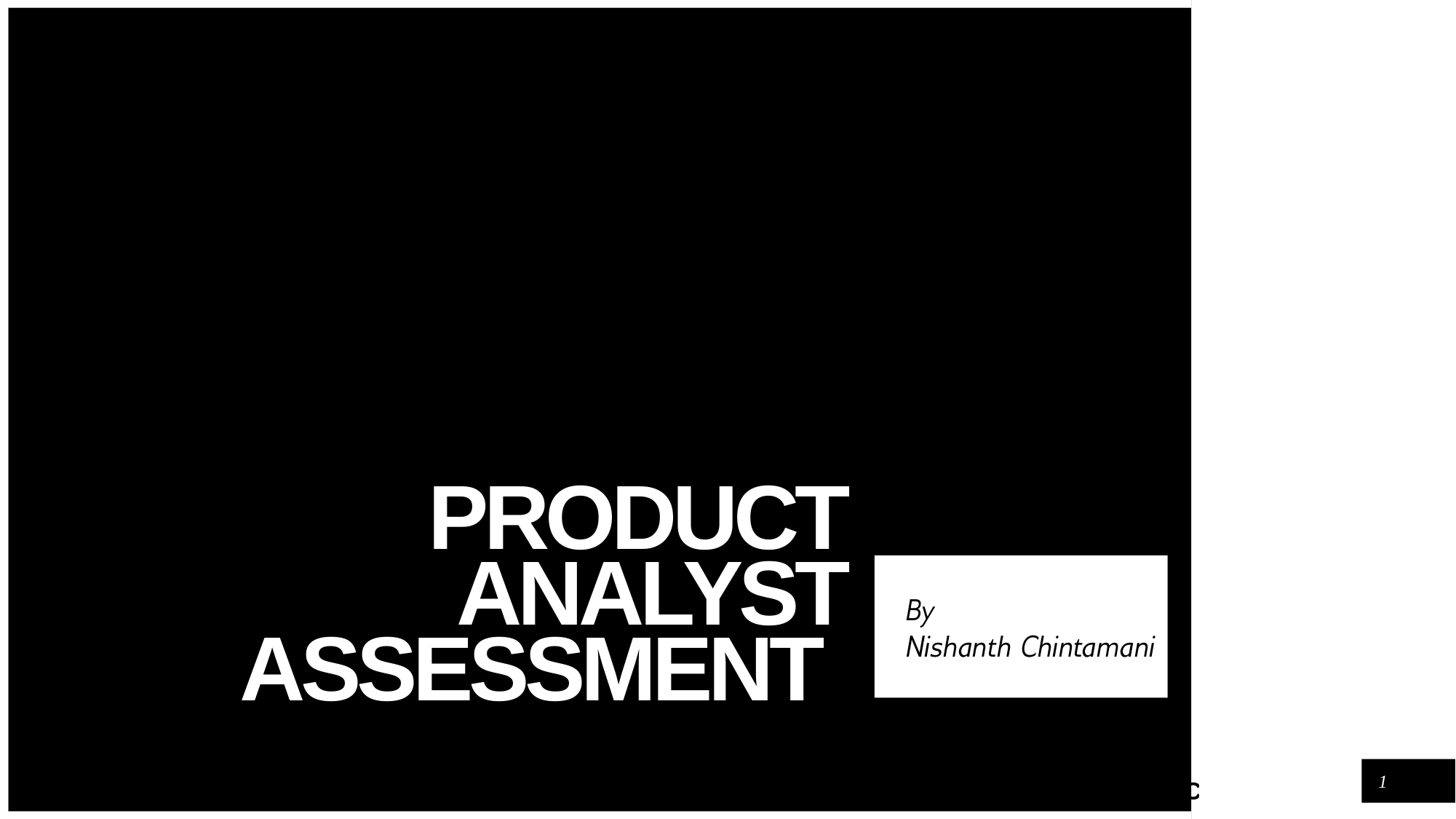

# Product analyst Assessment
By
Nishanth Chintamani

1